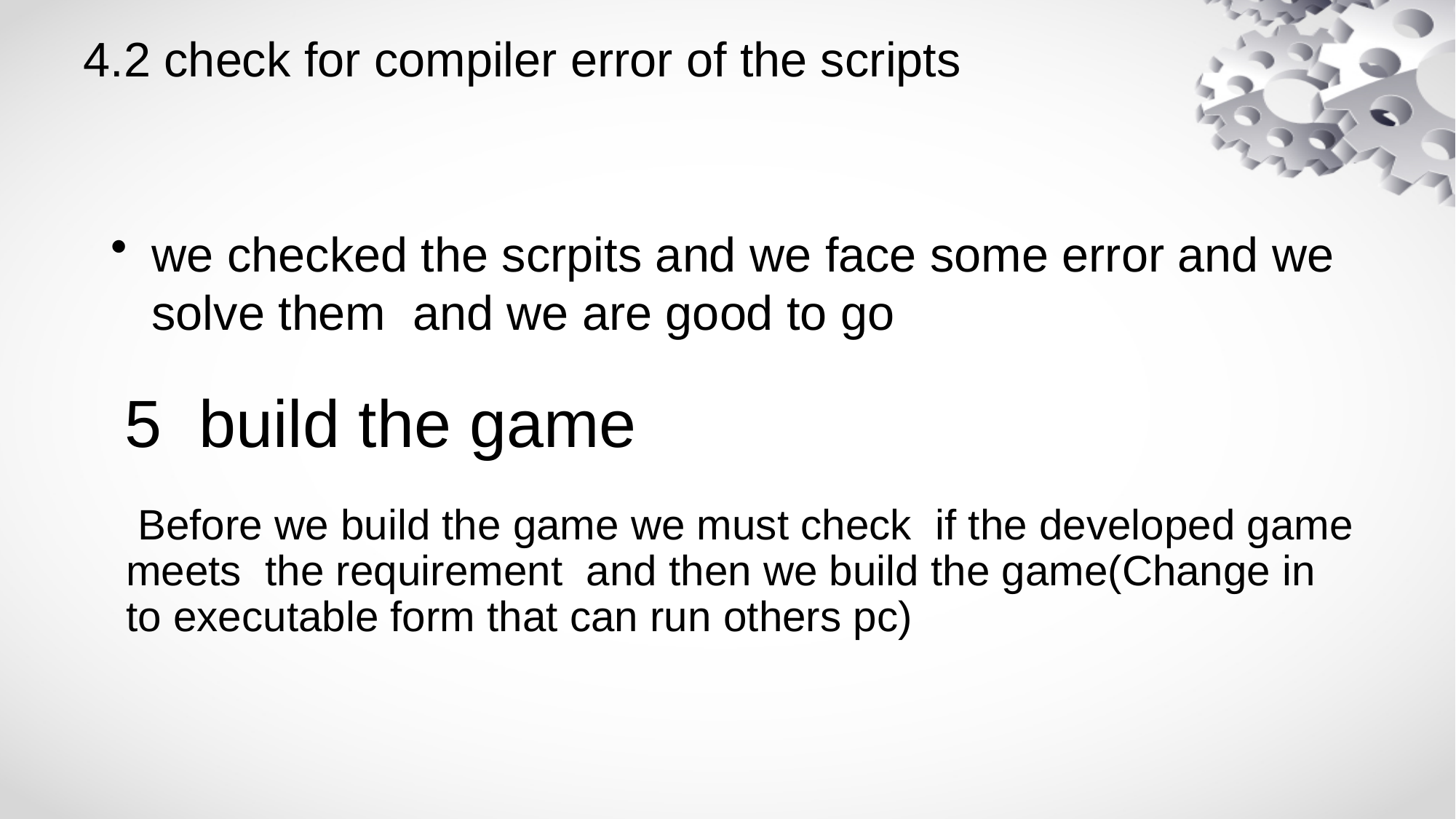

# 4.2 check for compiler error of the scripts
we checked the scrpits and we face some error and we solve them  and we are good to go

5  build the game
 Before we build the game we must check  if the developed game meets  the requirement  and then we build the game(Change in to executable form that can run others pc)